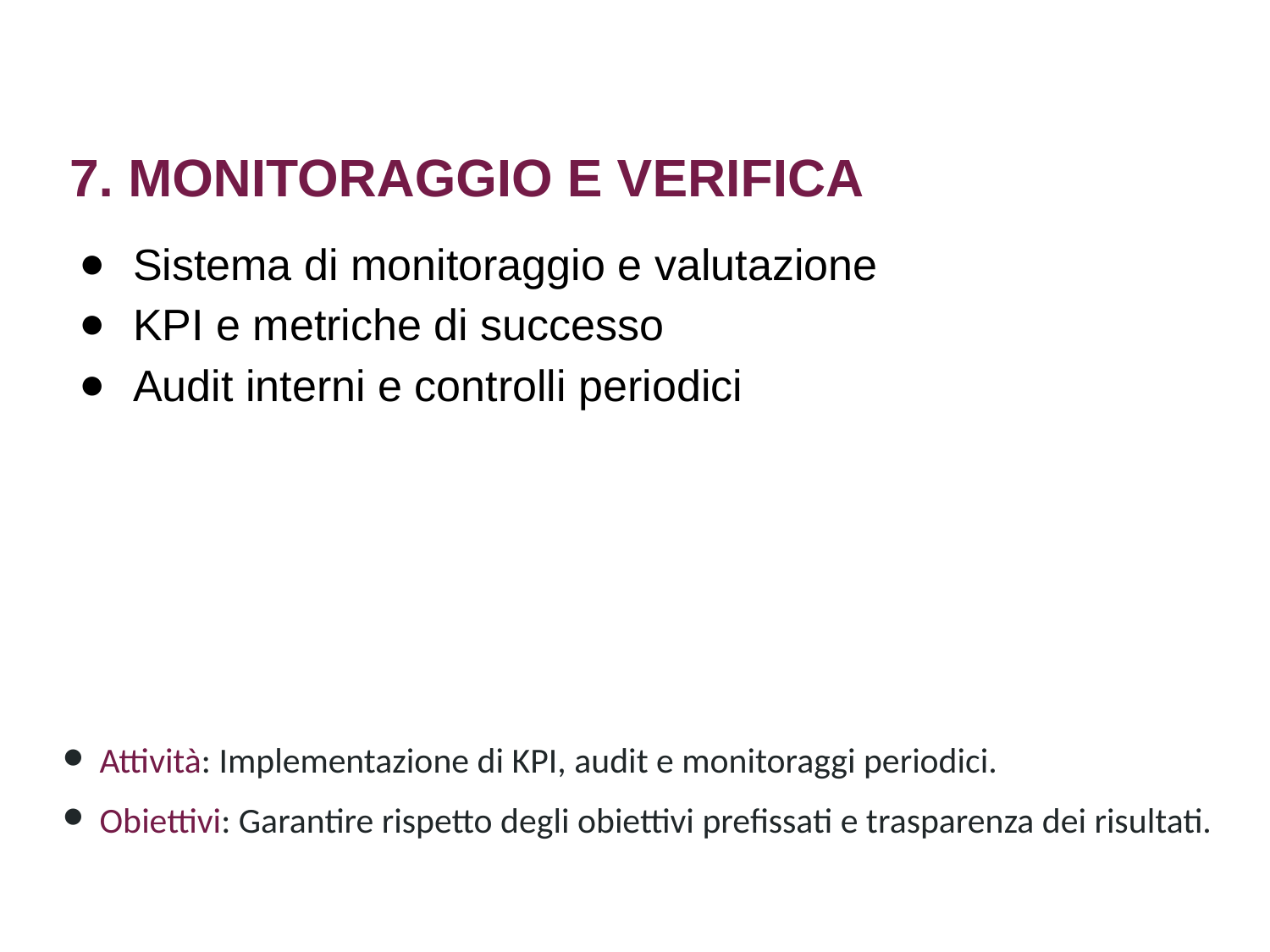

7. MONITORAGGIO E VERIFICA
Sistema di monitoraggio e valutazione
KPI e metriche di successo
Audit interni e controlli periodici

Attività: Implementazione di KPI, audit e monitoraggi periodici.
Obiettivi: Garantire rispetto degli obiettivi prefissati e trasparenza dei risultati.